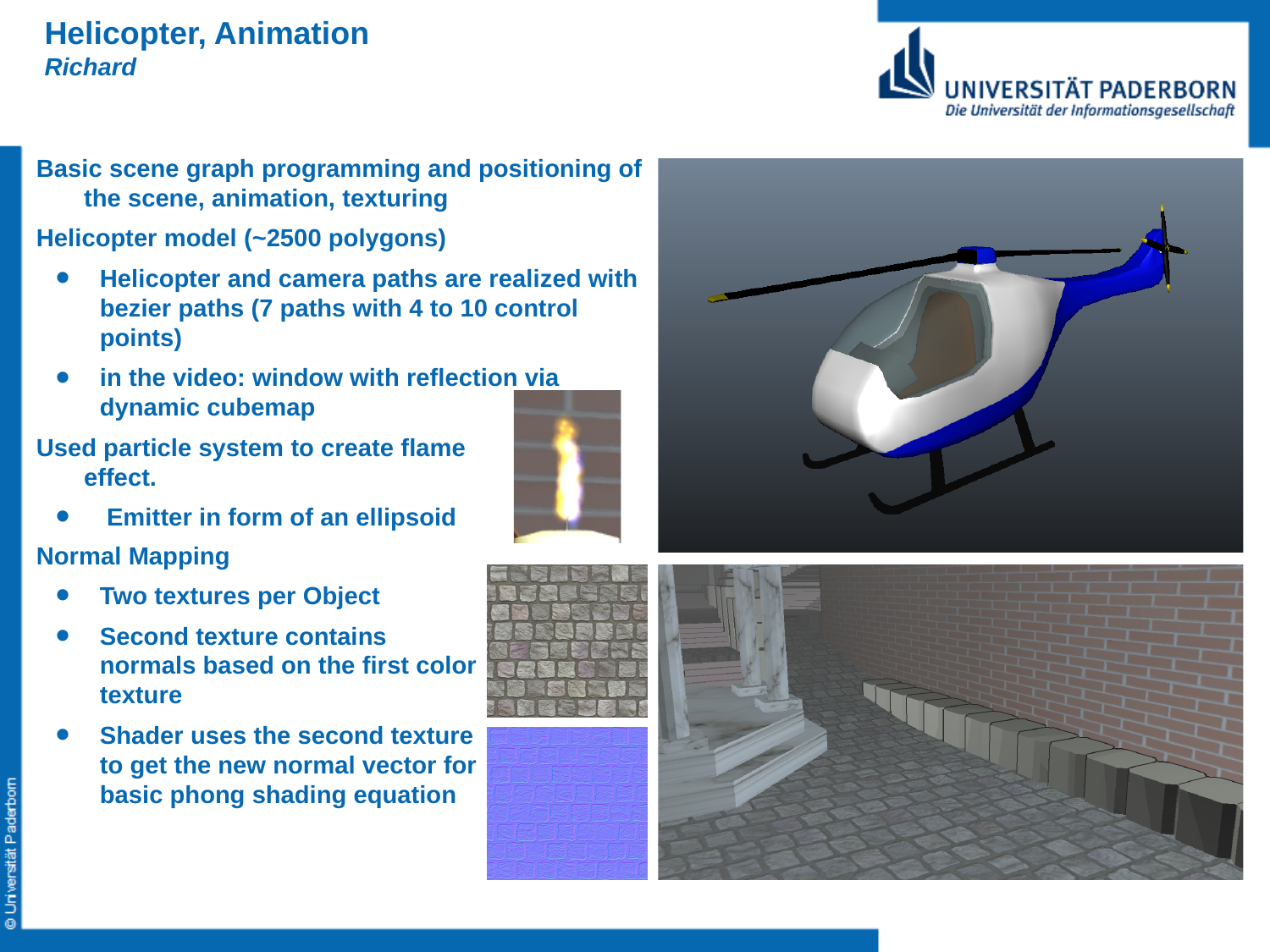

# Helicopter, Animation
Richard
Basic scene graph programming and positioning of the scene, animation, texturing
Helicopter model (~2500 polygons)
Helicopter and camera paths are realized with bezier paths (7 paths with 4 to 10 control points)
in the video: window with reflection via dynamic cubemap
Used particle system to create flame
effect.
 Emitter in form of an ellipsoid

Normal Mapping
Two textures per Object
Second texture contains normals based on the first color texture
Shader uses the second texture to get the new normal vector for basic phong shading equation